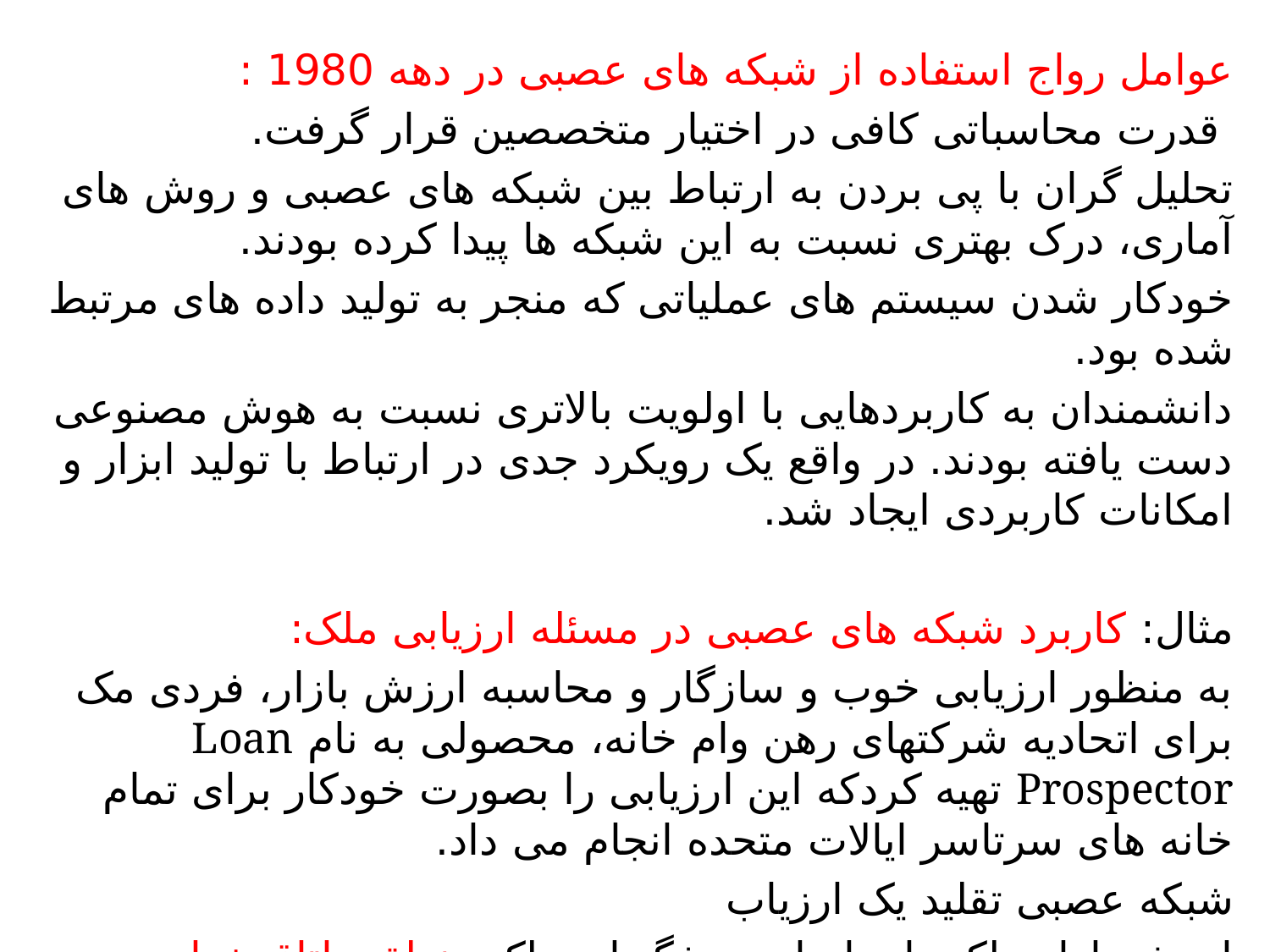

عوامل رواج استفاده از شبکه های عصبی در دهه 1980 :
 قدرت محاسباتی کافی در اختیار متخصصین قرار گرفت.
تحلیل گران با پی بردن به ارتباط بین شبکه های عصبی و روش های آماری، درک بهتری نسبت به این شبکه ها پیدا کرده بودند.
خودکار شدن سیستم های عملیاتی که منجر به تولید داده های مرتبط شده بود.
دانشمندان به کاربردهایی با اولویت بالاتری نسبت به هوش مصنوعی دست یافته بودند. در واقع یک رویکرد جدی در ارتباط با تولید ابزار و امکانات کاربردی ایجاد شد.

مثال: کاربرد شبکه های عصبی در مسئله ارزیابی ملک:
به منظور ارزیابی خوب و سازگار و محاسبه ارزش بازار، فردی مک برای اتحادیه شرکتهای رهن وام خانه، محصولی به نام Loan Prospector تهیه کردکه این ارزیابی را بصورت خودکار برای تمام خانه های سرتاسر ایالات متحده انجام می داد.
شبکه عصبی تقلید یک ارزیاب
ارزش بازار ملک را براساس ویژگیهای ملک منطقه، اتاق خواب اضافه، پارکینگ بزرگتر، سبک معماری، مساحت، فضای آزاد و ...